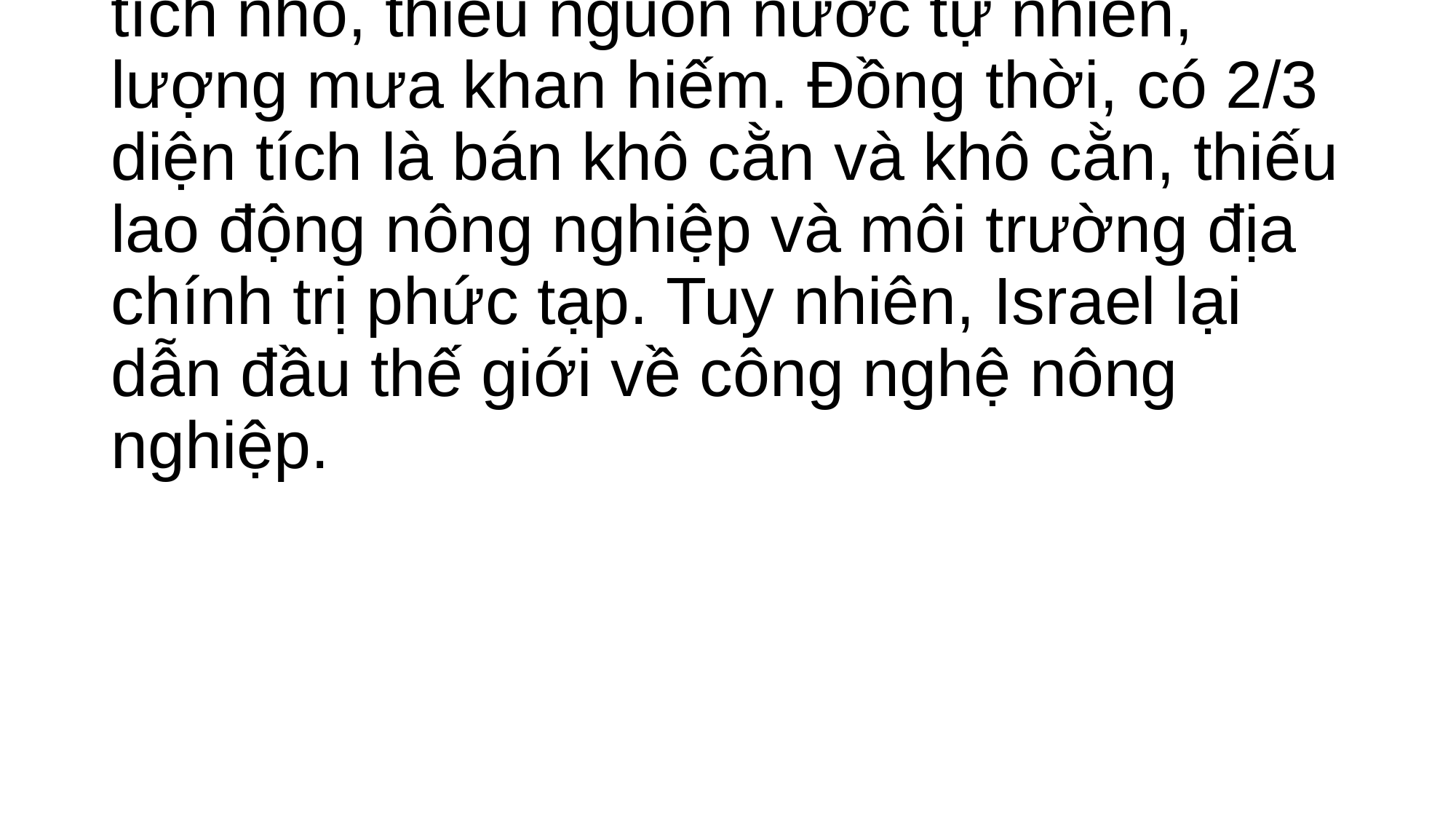

# Dẫn chứng về kinh nghiệm của Israel trong việc ứng dụng cách mạng công nghiệp 4.0, bà Luyến cho biết, Israel diện tích nhỏ, thiếu nguồn nước tự nhiên, lượng mưa khan hiếm. Đồng thời, có 2/3 diện tích là bán khô cằn và khô cằn, thiếu lao động nông nghiệp và môi trường địa chính trị phức tạp. Tuy nhiên, Israel lại dẫn đầu thế giới về công nghệ nông nghiệp.